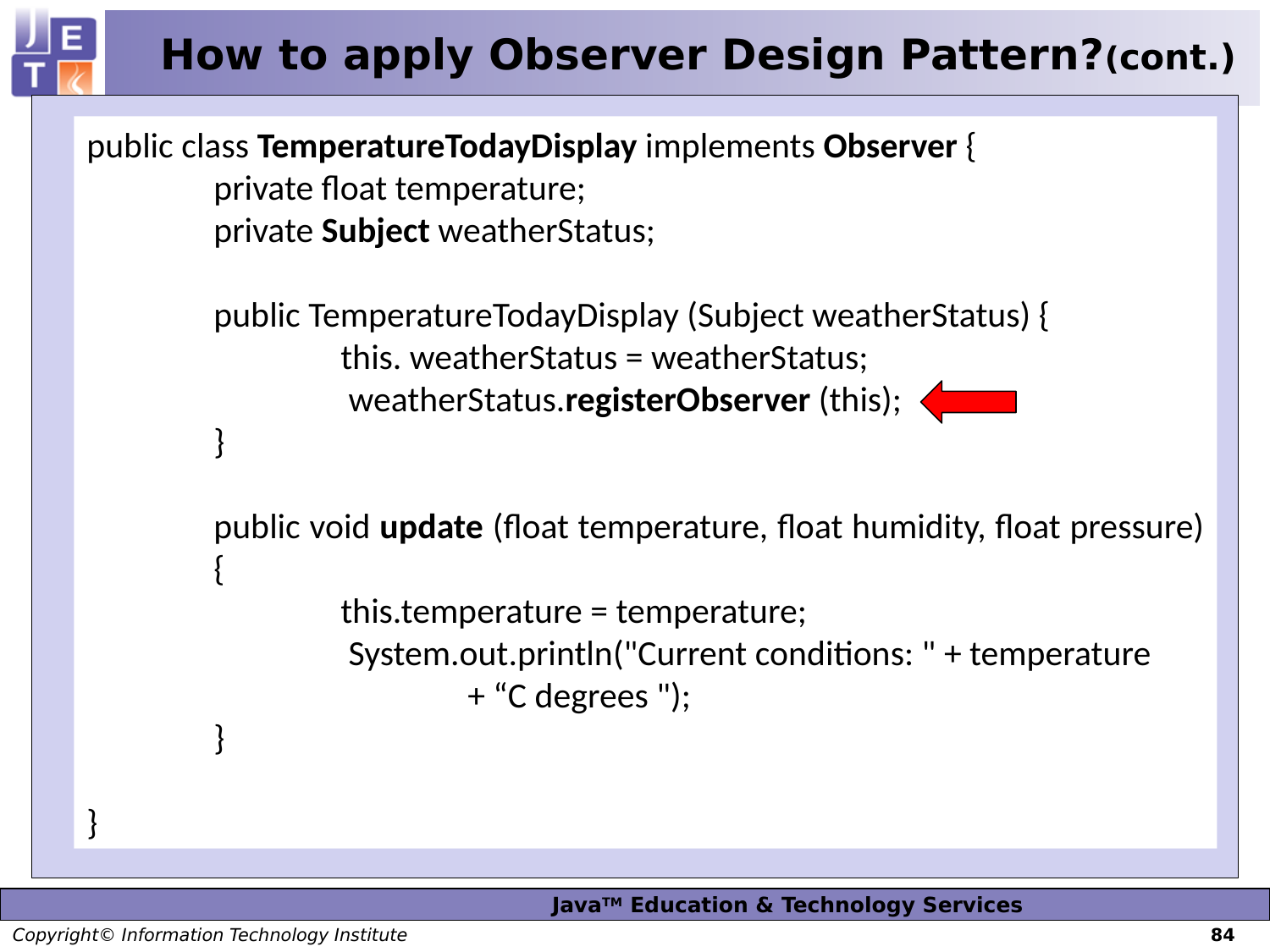

How to apply Observer Design Pattern?(cont.)

public class TemperatureTodayDisplay implements Observer {
	private float temperature;
	private Subject weatherStatus;

	public TemperatureTodayDisplay (Subject weatherStatus) {
		this. weatherStatus = weatherStatus;
		 weatherStatus.registerObserver (this);
	}

	public void update (float temperature, float humidity, float pressure) 	{
		this.temperature = temperature;
		 System.out.println("Current conditions: " + temperature
			+ “C degrees ");
	}

}